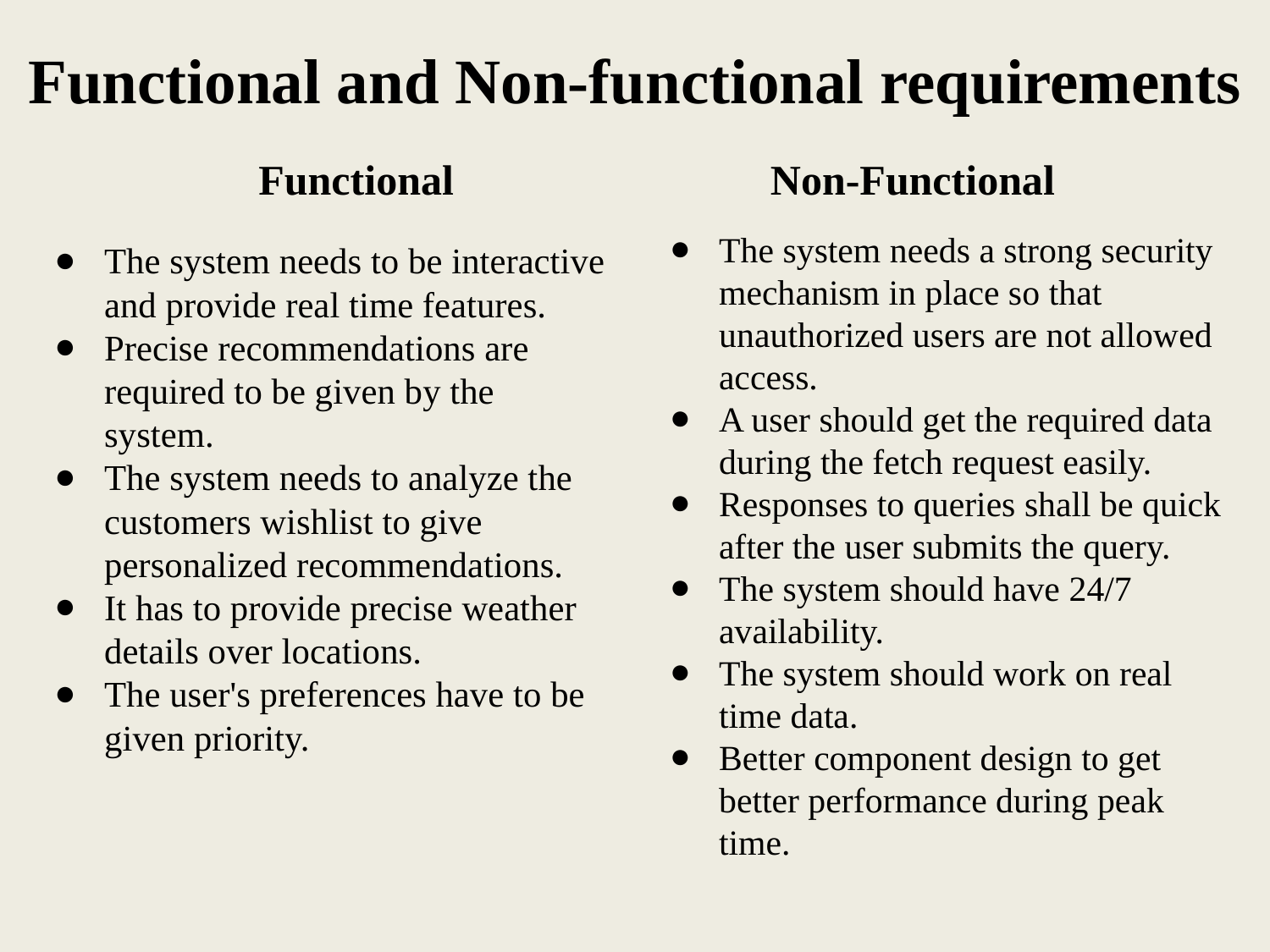

# Functional and Non-functional requirements
Functional
Non-Functional
The system needs a strong security mechanism in place so that unauthorized users are not allowed access.
A user should get the required data during the fetch request easily.
Responses to queries shall be quick after the user submits the query.
The system should have 24/7 availability.
The system should work on real time data.
Better component design to get better performance during peak time.
The system needs to be interactive and provide real time features.
Precise recommendations are required to be given by the system.
The system needs to analyze the customers wishlist to give personalized recommendations.
It has to provide precise weather details over locations.
The user's preferences have to be given priority.